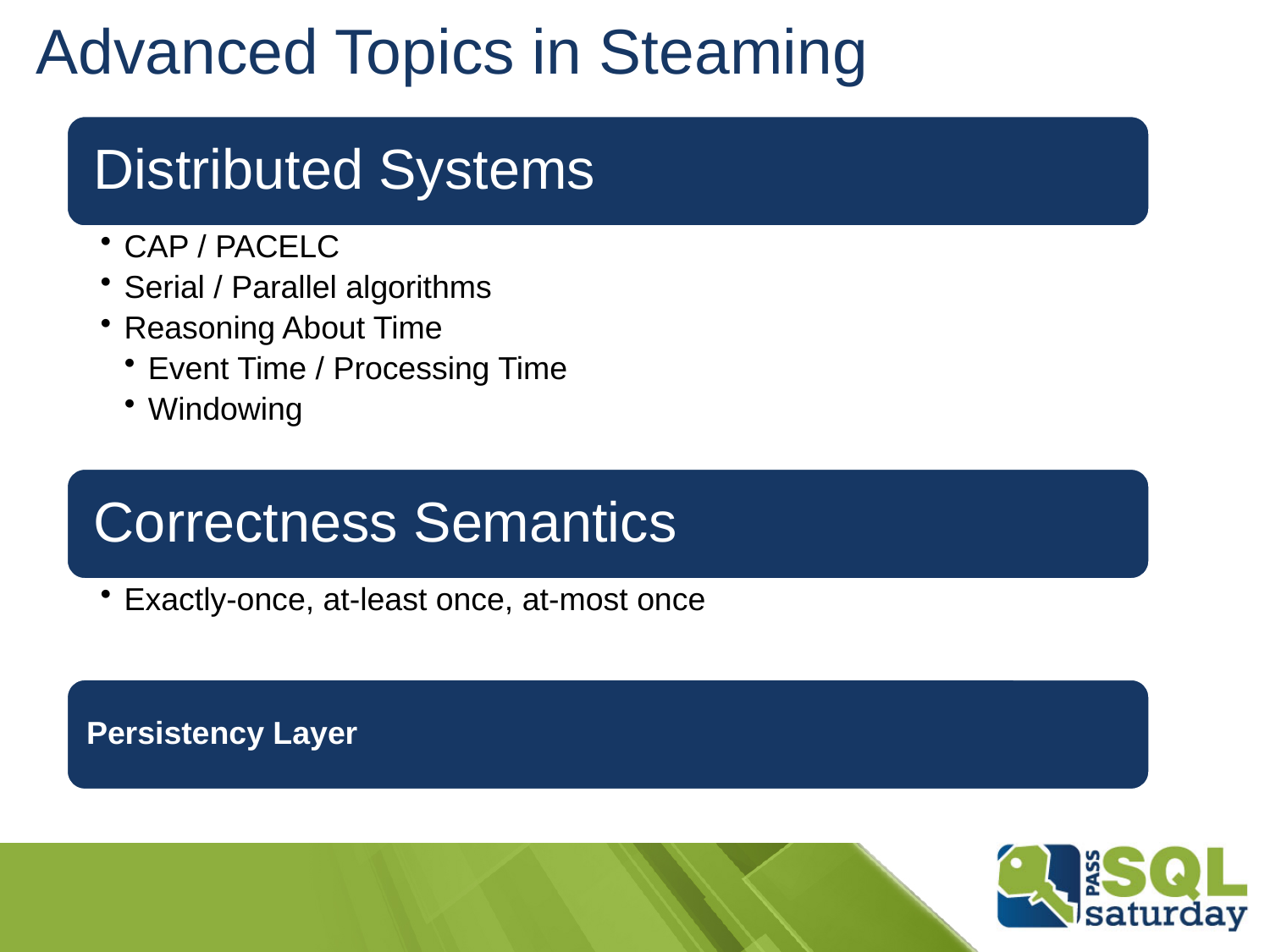

Advanced Topics in Steaming
Distributed Systems
CAP / PACELC
Serial / Parallel algorithms
Reasoning About Time
Event Time / Processing Time
Windowing

Correctness Semantics
Exactly-once, at-least once, at-most once
Persistency Layer